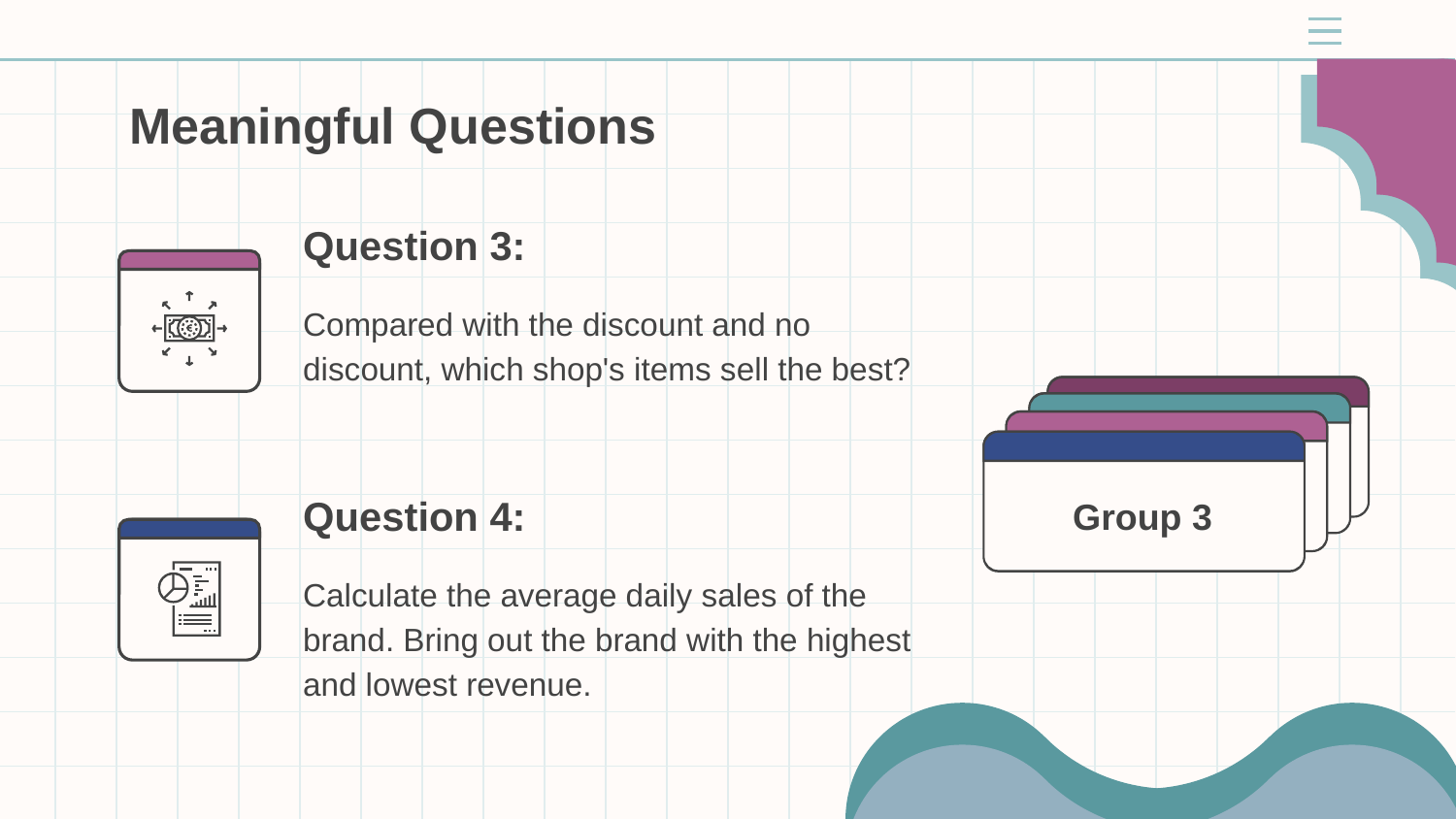

# Meaningful Questions
Question 3:

Compared with the discount and no discount, which shop's items sell the best?

Group 3
Question 4:

Calculate the average daily sales of the brand. Bring out the brand with the highest and lowest revenue.